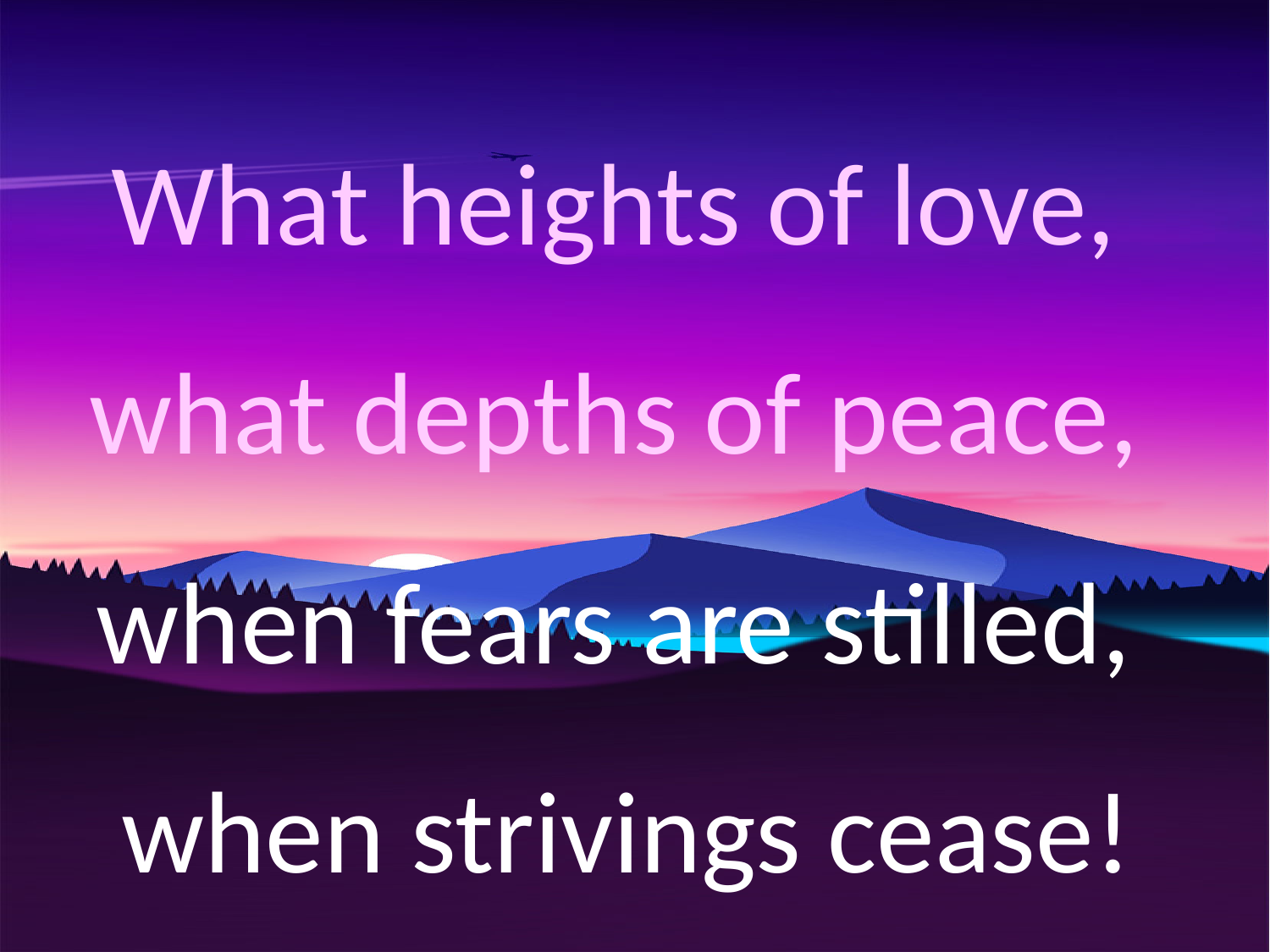

What heights of love,
what depths of peace,
when fears are stilled,
when strivings cease!